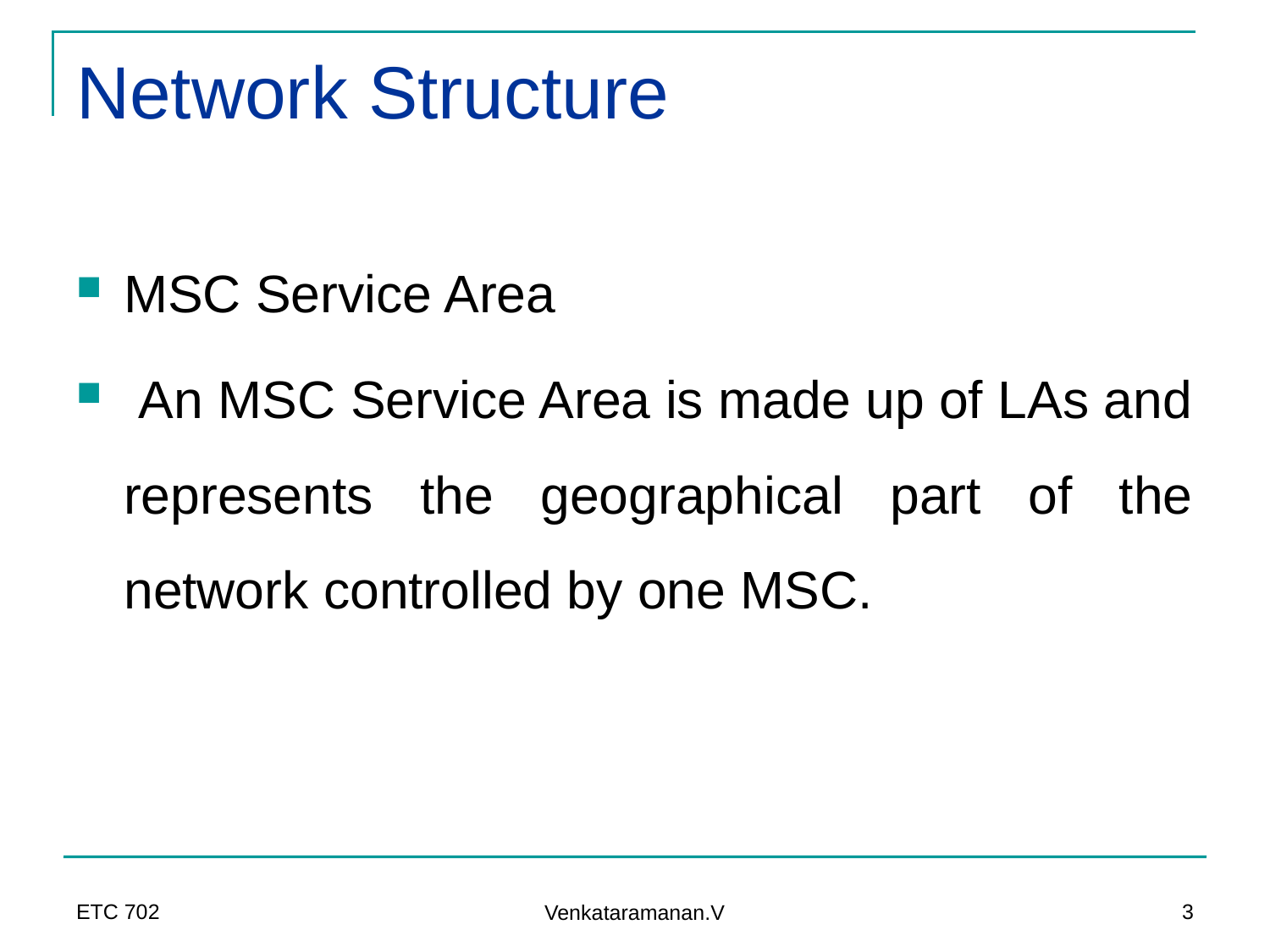

# Network Structure
MSC Service Area
 An MSC Service Area is made up of LAs and represents the geographical part of the network controlled by one MSC.

ETC 702
3
Venkataramanan.V